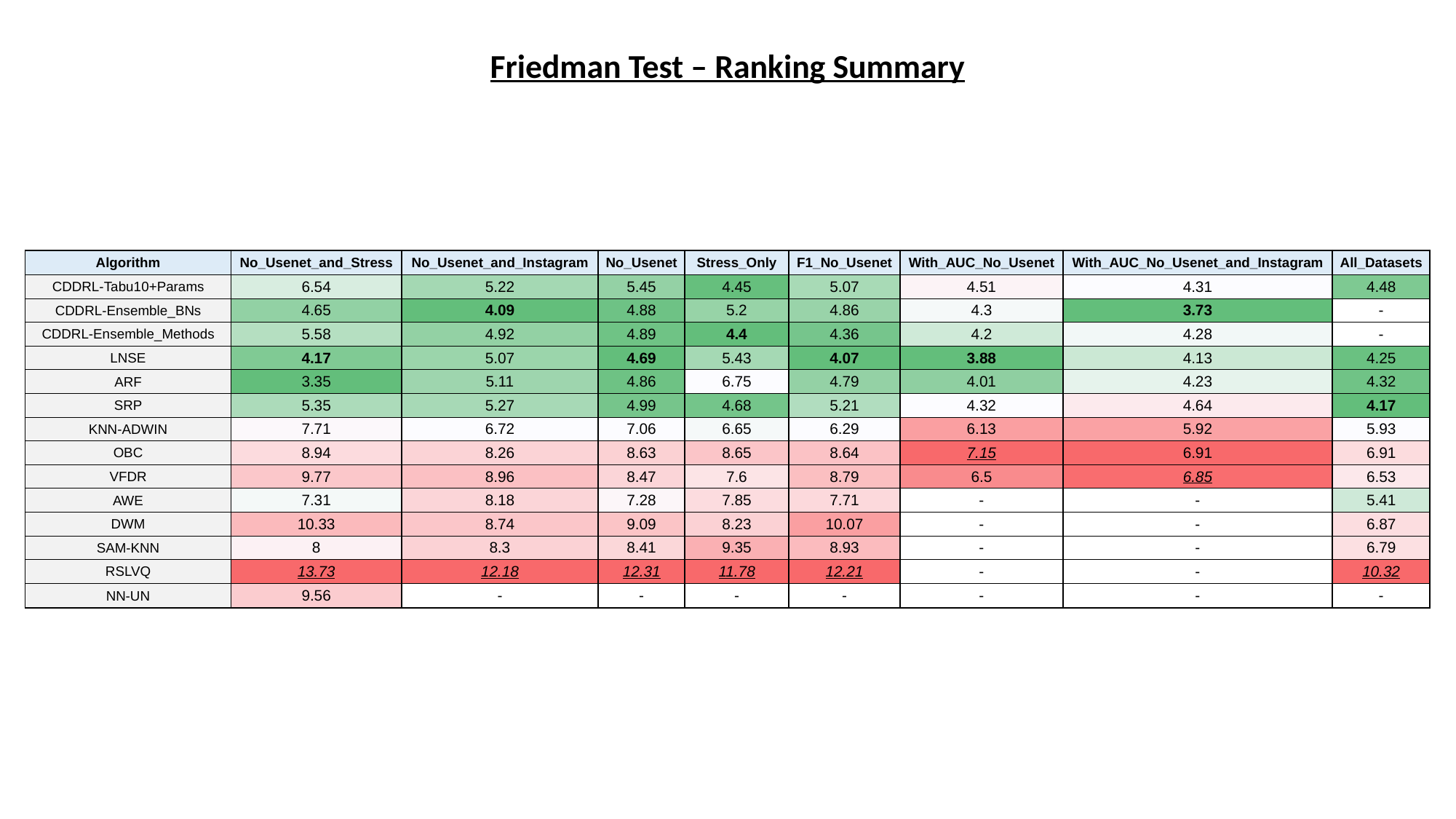

Friedman Test – Ranking Summary
| Algorithm | No\_Usenet\_and\_Stress | No\_Usenet\_and\_Instagram | No\_Usenet | Stress\_Only | F1\_No\_Usenet | With\_AUC\_No\_Usenet | With\_AUC\_No\_Usenet\_and\_Instagram | All\_Datasets |
| --- | --- | --- | --- | --- | --- | --- | --- | --- |
| CDDRL-Tabu10+Params | 6.54 | 5.22 | 5.45 | 4.45 | 5.07 | 4.51 | 4.31 | 4.48 |
| CDDRL-Ensemble\_BNs | 4.65 | 4.09 | 4.88 | 5.2 | 4.86 | 4.3 | 3.73 | - |
| CDDRL-Ensemble\_Methods | 5.58 | 4.92 | 4.89 | 4.4 | 4.36 | 4.2 | 4.28 | - |
| LNSE | 4.17 | 5.07 | 4.69 | 5.43 | 4.07 | 3.88 | 4.13 | 4.25 |
| ARF | 3.35 | 5.11 | 4.86 | 6.75 | 4.79 | 4.01 | 4.23 | 4.32 |
| SRP | 5.35 | 5.27 | 4.99 | 4.68 | 5.21 | 4.32 | 4.64 | 4.17 |
| KNN-ADWIN | 7.71 | 6.72 | 7.06 | 6.65 | 6.29 | 6.13 | 5.92 | 5.93 |
| OBC | 8.94 | 8.26 | 8.63 | 8.65 | 8.64 | 7.15 | 6.91 | 6.91 |
| VFDR | 9.77 | 8.96 | 8.47 | 7.6 | 8.79 | 6.5 | 6.85 | 6.53 |
| AWE | 7.31 | 8.18 | 7.28 | 7.85 | 7.71 | - | - | 5.41 |
| DWM | 10.33 | 8.74 | 9.09 | 8.23 | 10.07 | - | - | 6.87 |
| SAM-KNN | 8 | 8.3 | 8.41 | 9.35 | 8.93 | - | - | 6.79 |
| RSLVQ | 13.73 | 12.18 | 12.31 | 11.78 | 12.21 | - | - | 10.32 |
| NN-UN | 9.56 | - | - | - | - | - | - | - |